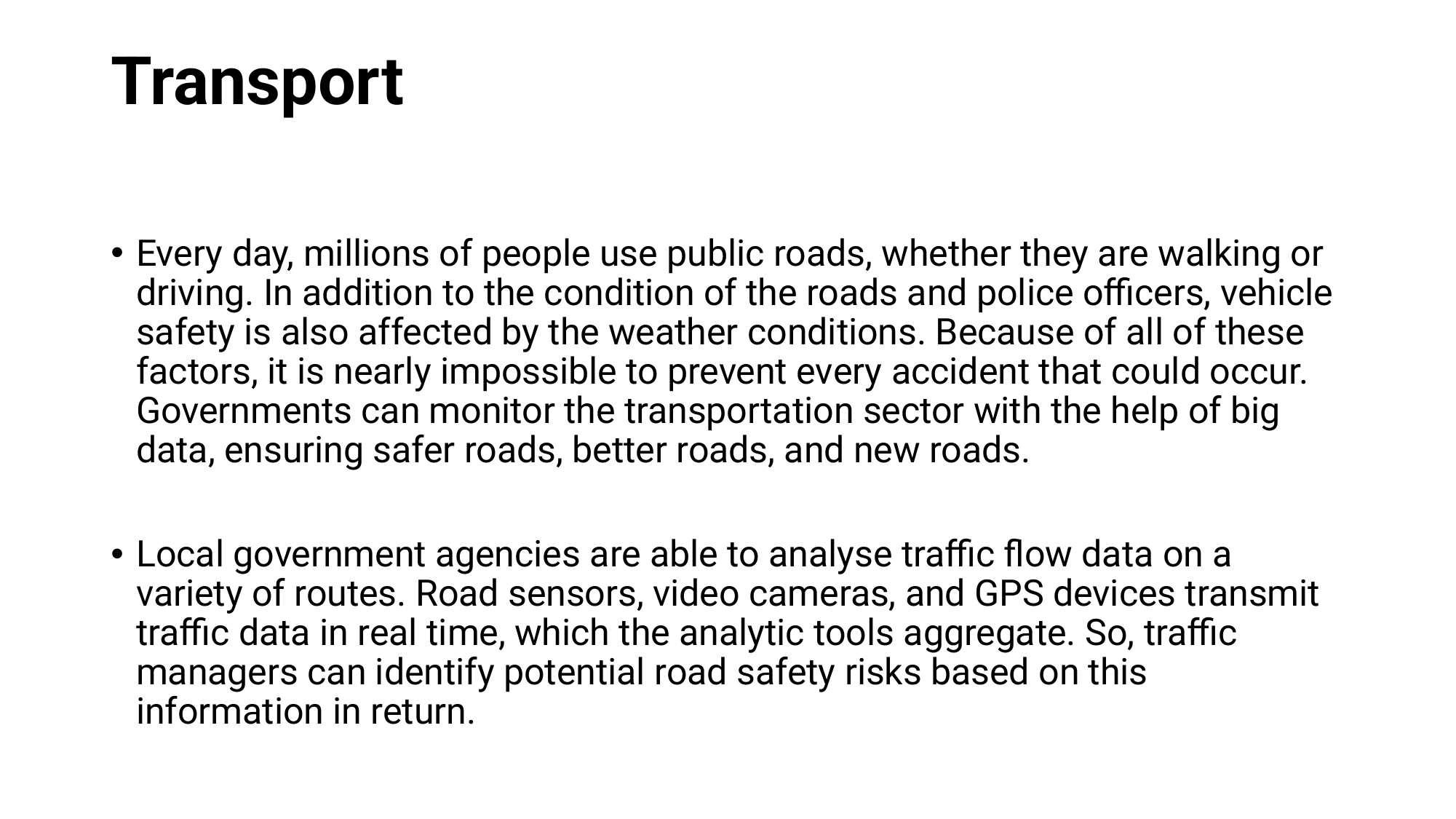

# Transport

Every day, millions of people use public roads, whether they are walking or driving. In addition to the condition of the roads and police officers, vehicle safety is also affected by the weather conditions. Because of all of these factors, it is nearly impossible to prevent every accident that could occur. Governments can monitor the transportation sector with the help of big data, ensuring safer roads, better roads, and new roads.

Local government agencies are able to analyse traffic flow data on a variety of routes. Road sensors, video cameras, and GPS devices transmit traffic data in real time, which the analytic tools aggregate. So, traffic managers can identify potential road safety risks based on this information in return.